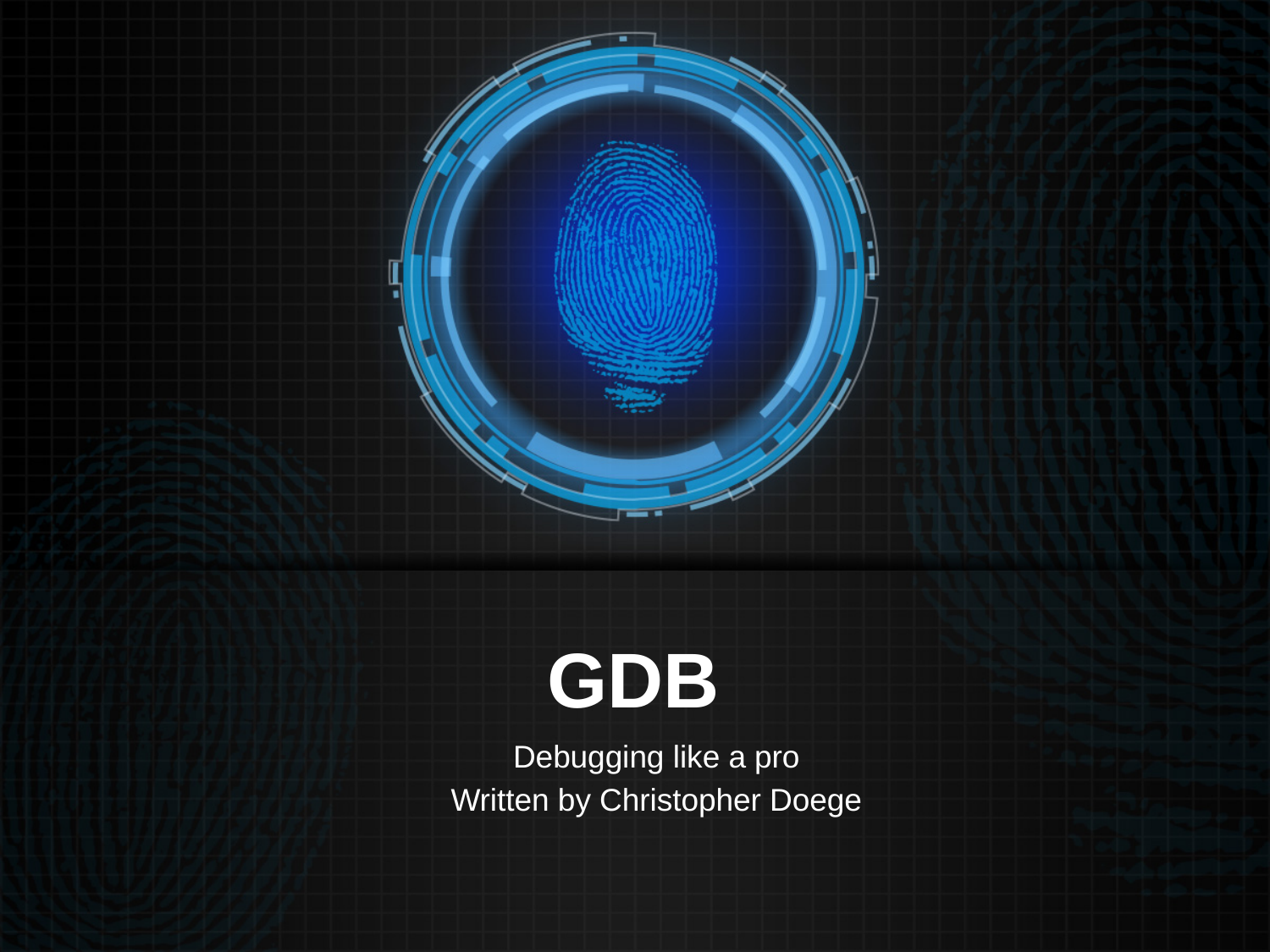

# GDB
Debugging like a pro
Written by Christopher Doege